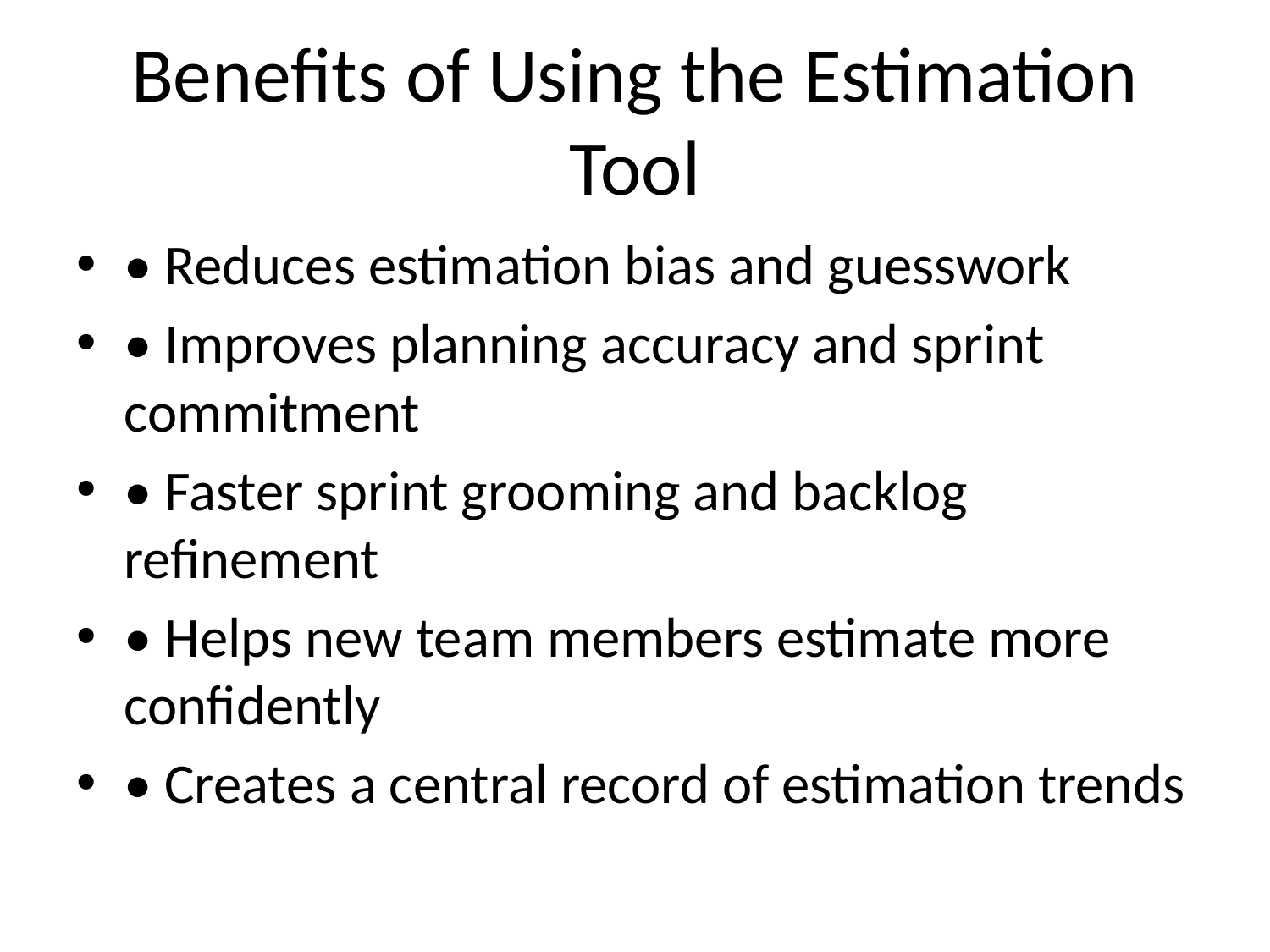

# Benefits of Using the Estimation Tool
• Reduces estimation bias and guesswork
• Improves planning accuracy and sprint commitment
• Faster sprint grooming and backlog refinement
• Helps new team members estimate more confidently
• Creates a central record of estimation trends